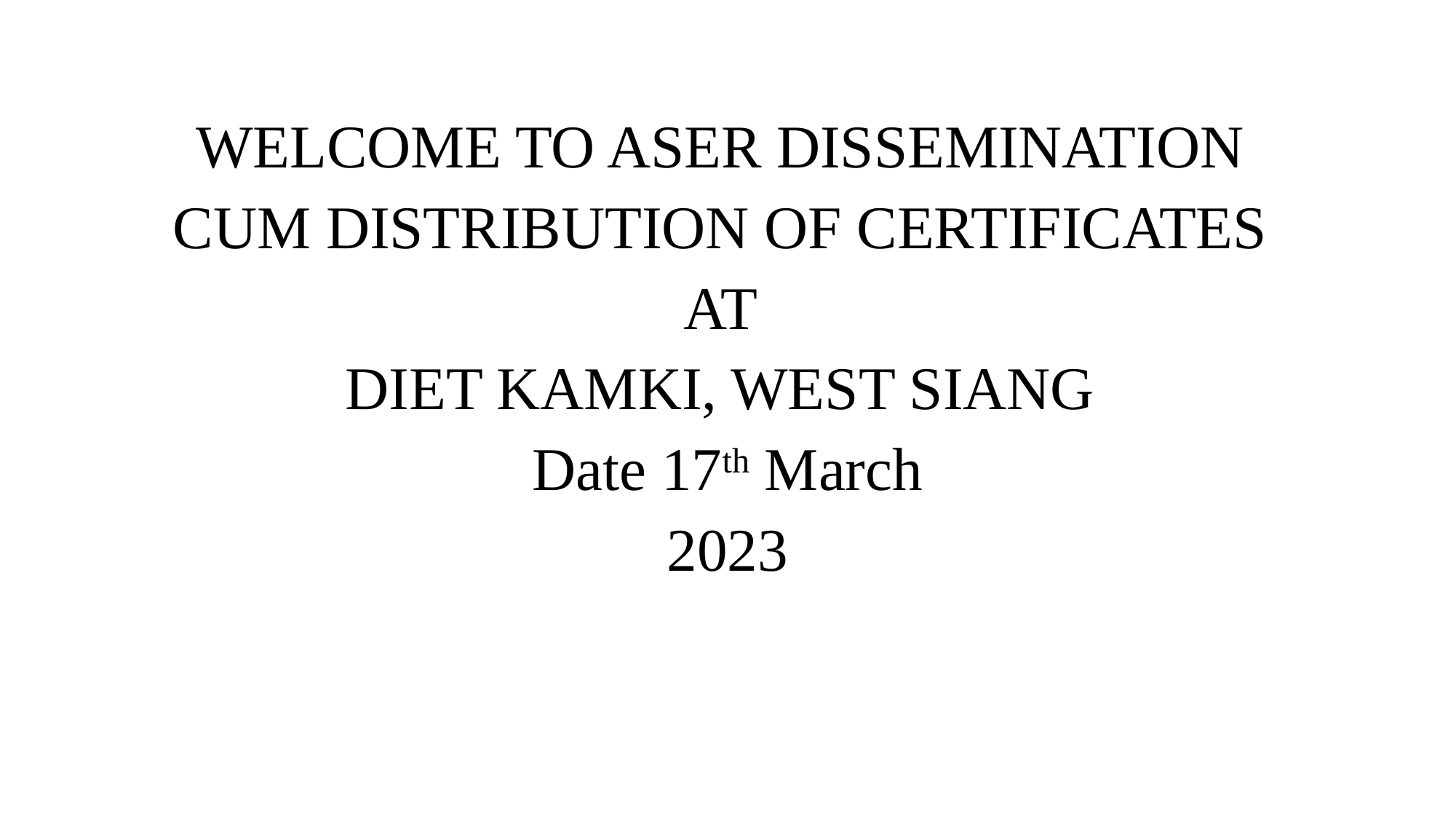

WELCOME TO ASER DISSEMINATION
CUM DISTRIBUTION OF CERTIFICATES
AT
DIET KAMKI, WEST SIANG
Date 17th March
2023